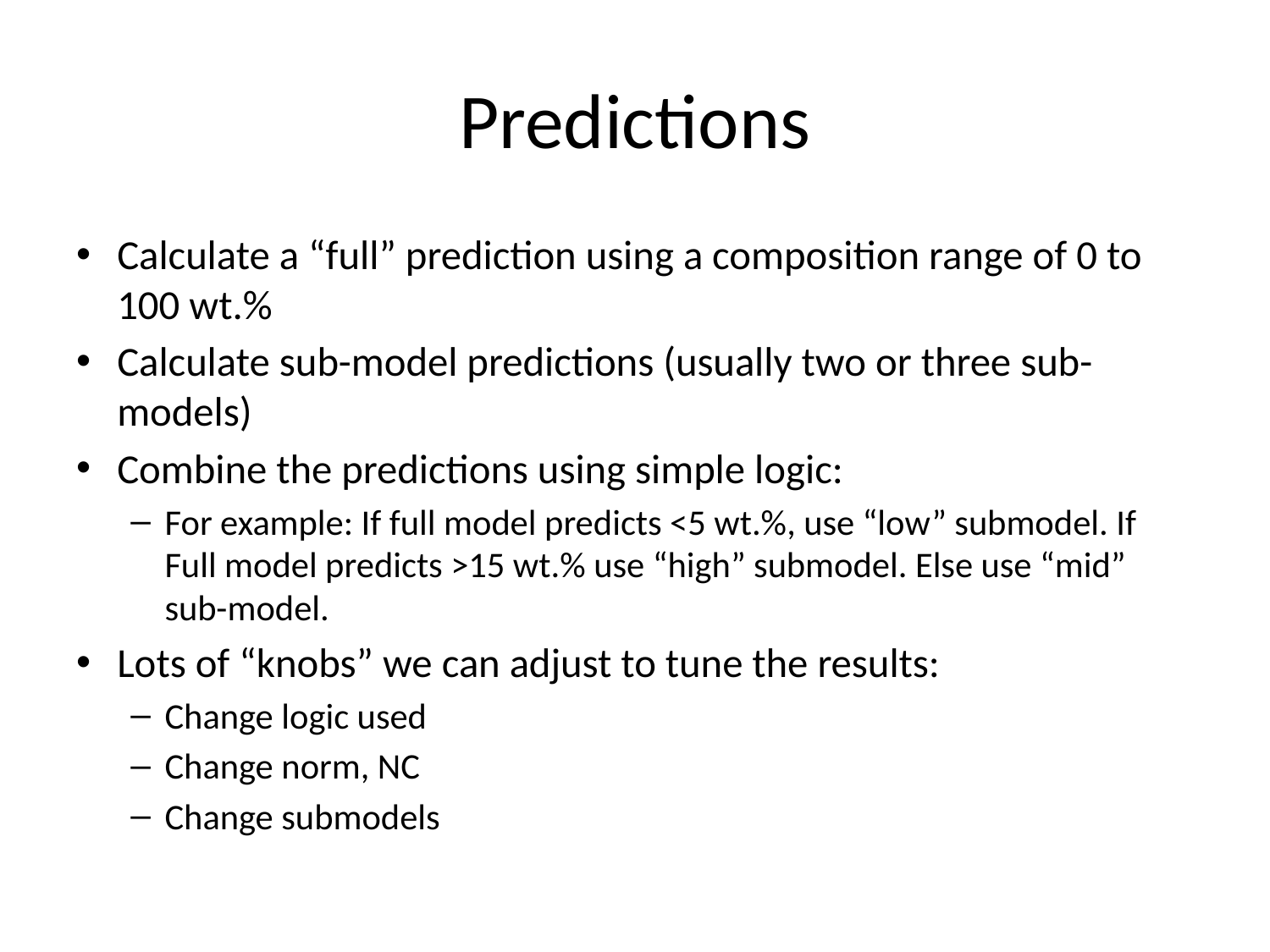

# Predictions
Calculate a “full” prediction using a composition range of 0 to 100 wt.%
Calculate sub-model predictions (usually two or three sub-models)
Combine the predictions using simple logic:
For example: If full model predicts <5 wt.%, use “low” submodel. If Full model predicts >15 wt.% use “high” submodel. Else use “mid” sub-model.
Lots of “knobs” we can adjust to tune the results:
Change logic used
Change norm, NC
Change submodels